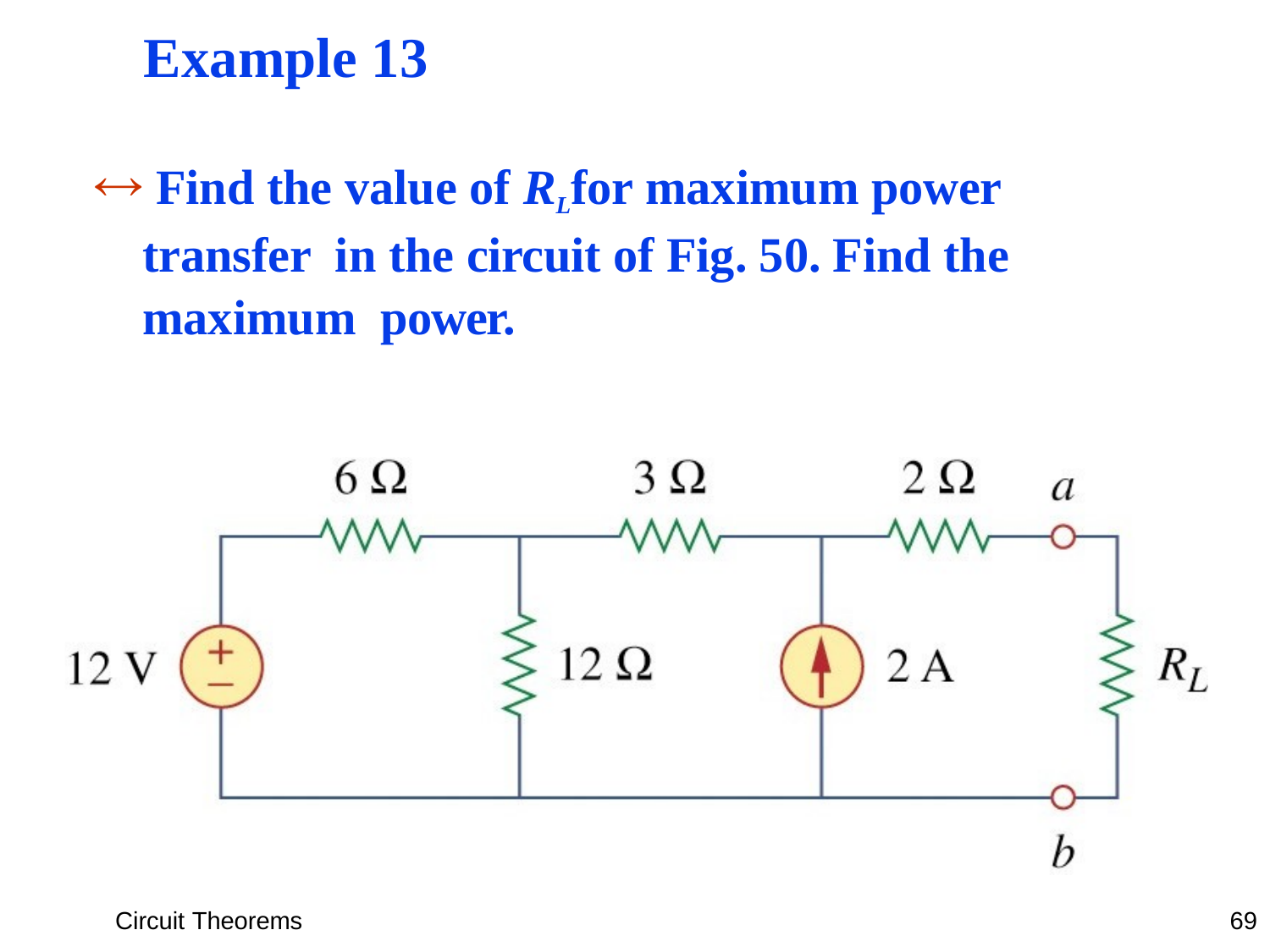

Example 13
↔ Find the value of RL for maximum power transfer  in the circuit of Fig. 50. Find the maximum  power.

Circuit Theorems
69